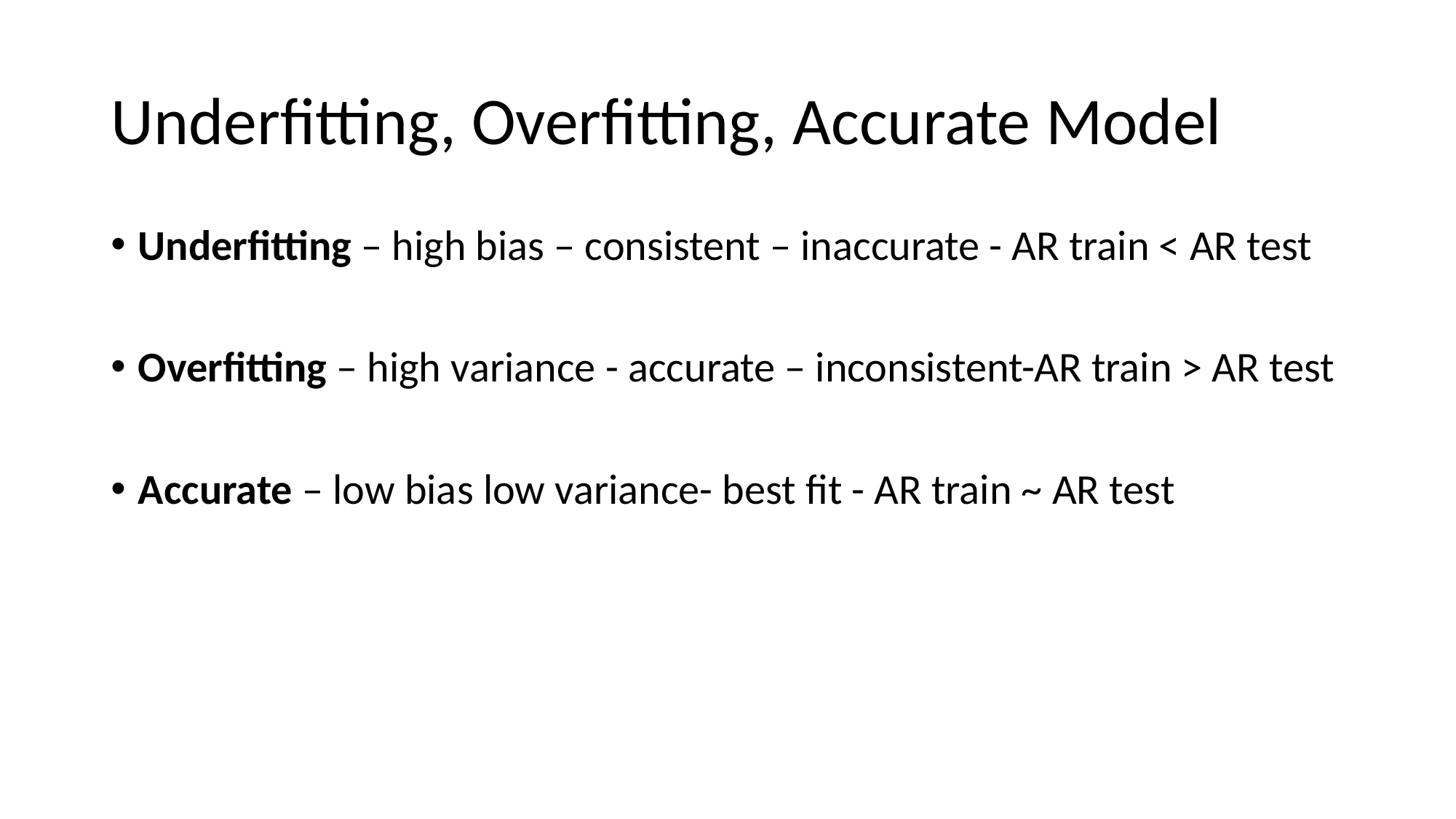

# Underfitting, Overfitting, Accurate Model
Underfitting – high bias – consistent – inaccurate - AR train < AR test

Overfitting – high variance - accurate – inconsistent-AR train > AR test

Accurate – low bias low variance- best fit - AR train ~ AR test